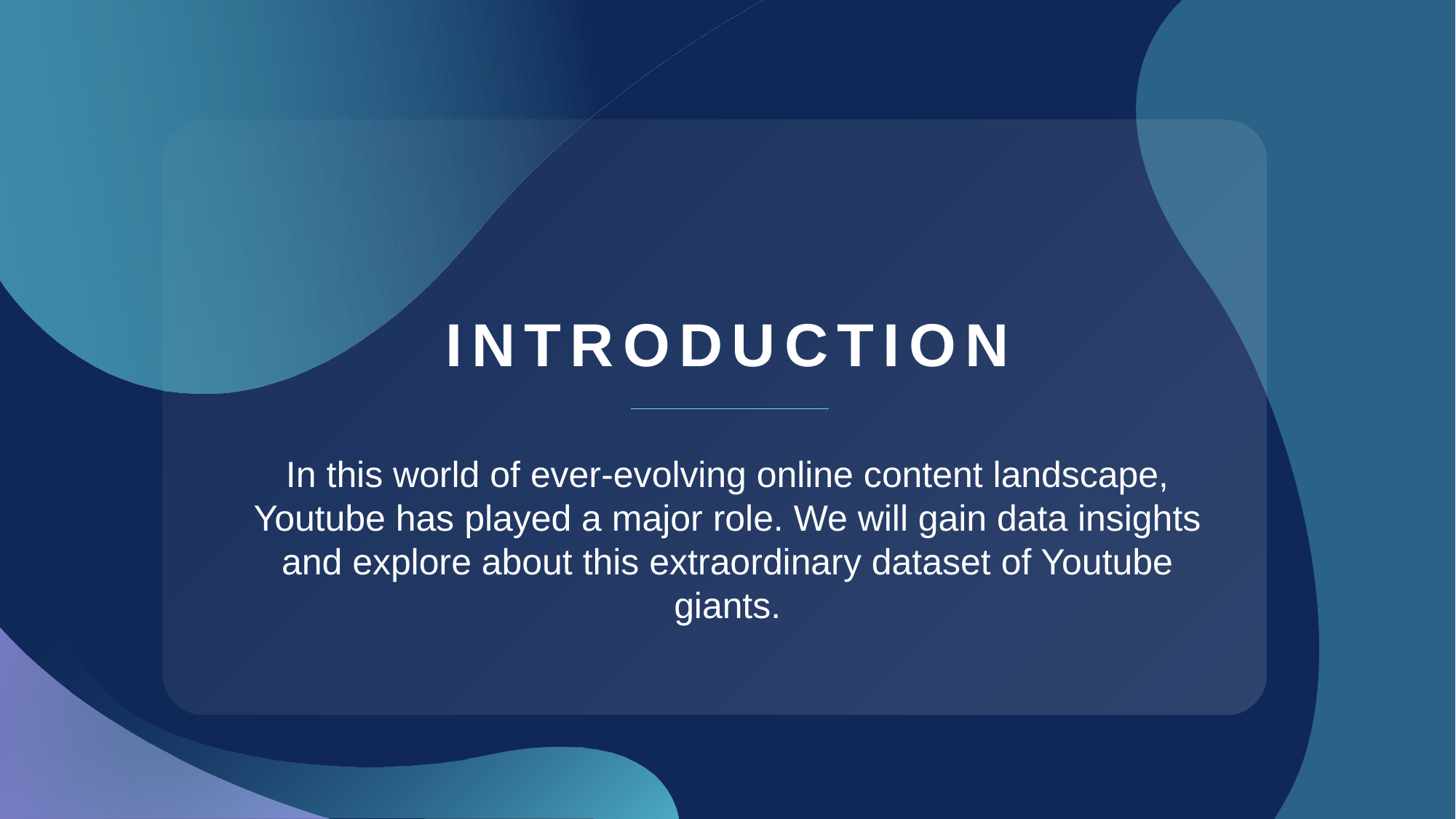

# INTRODUCTION
In this world of ever-evolving online content landscape, Youtube has played a major role. We will gain data insights and explore about this extraordinary dataset of Youtube giants.